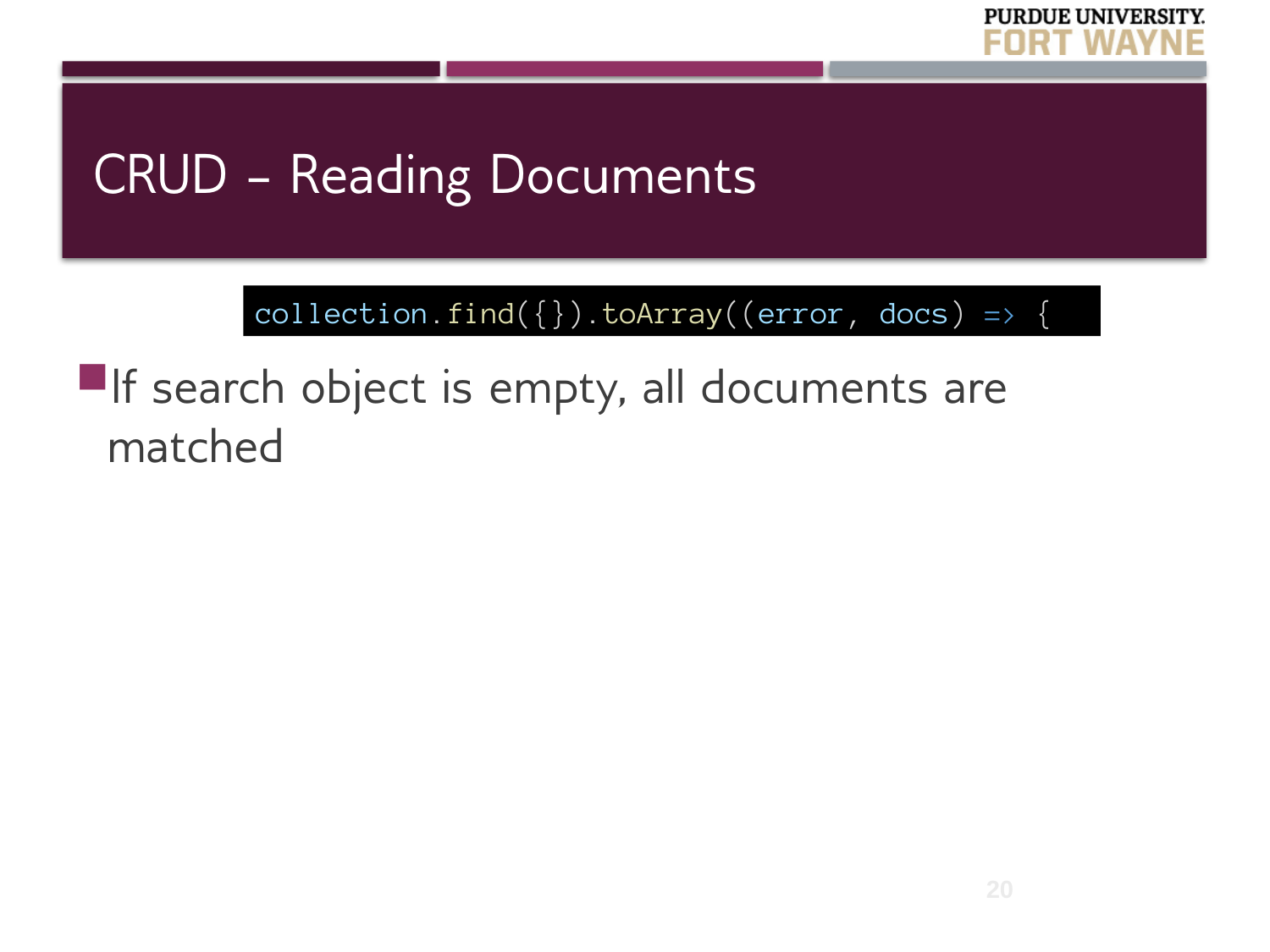

# CRUD – Reading Documents

If search object is empty, all documents are matched
collection.find({}).toArray((error, docs) => {
20